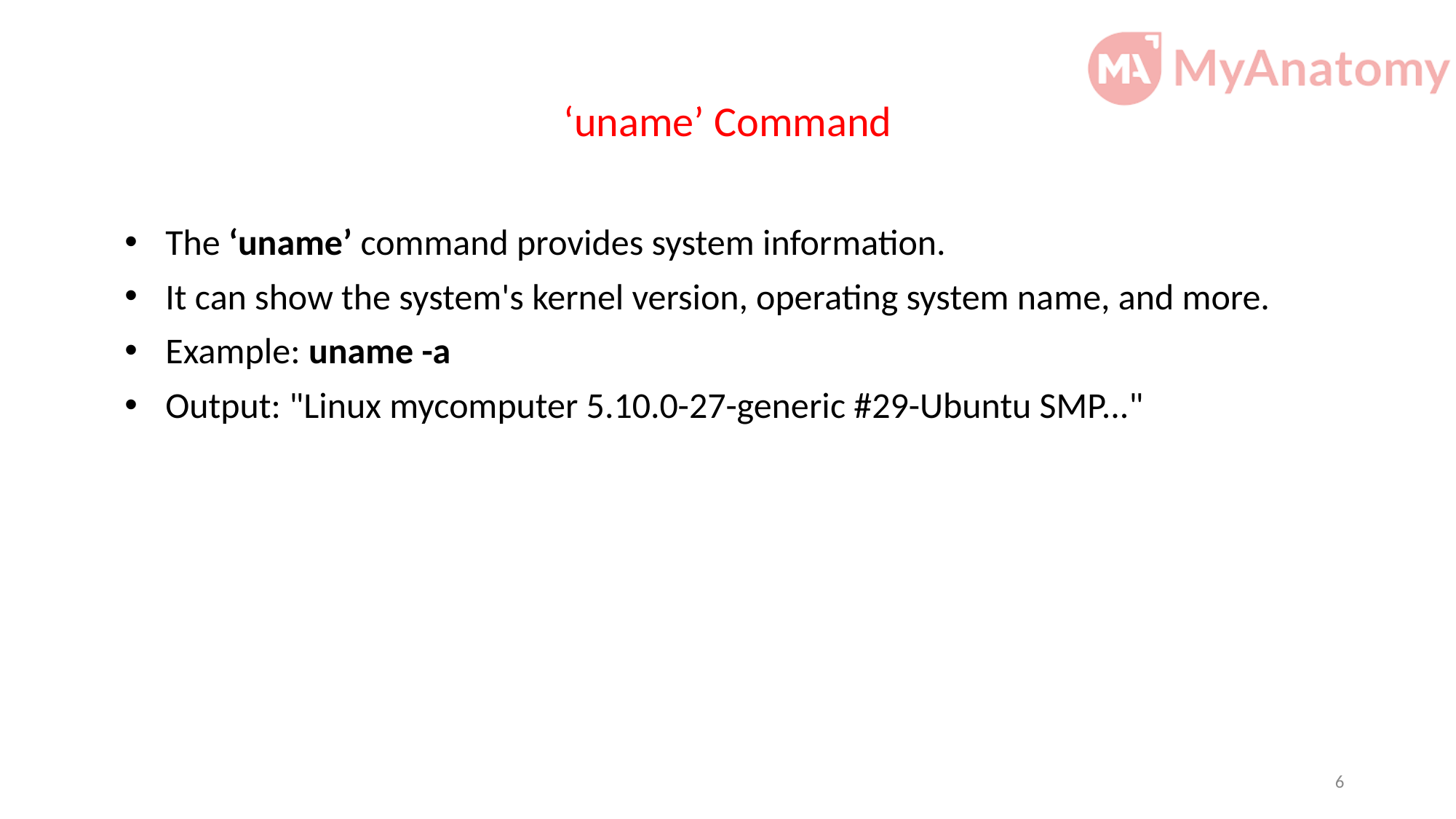

# ‘uname’ Command
The ‘uname’ command provides system information.
It can show the system's kernel version, operating system name, and more.
Example: uname -a
Output: "Linux mycomputer 5.10.0-27-generic #29-Ubuntu SMP..."
6